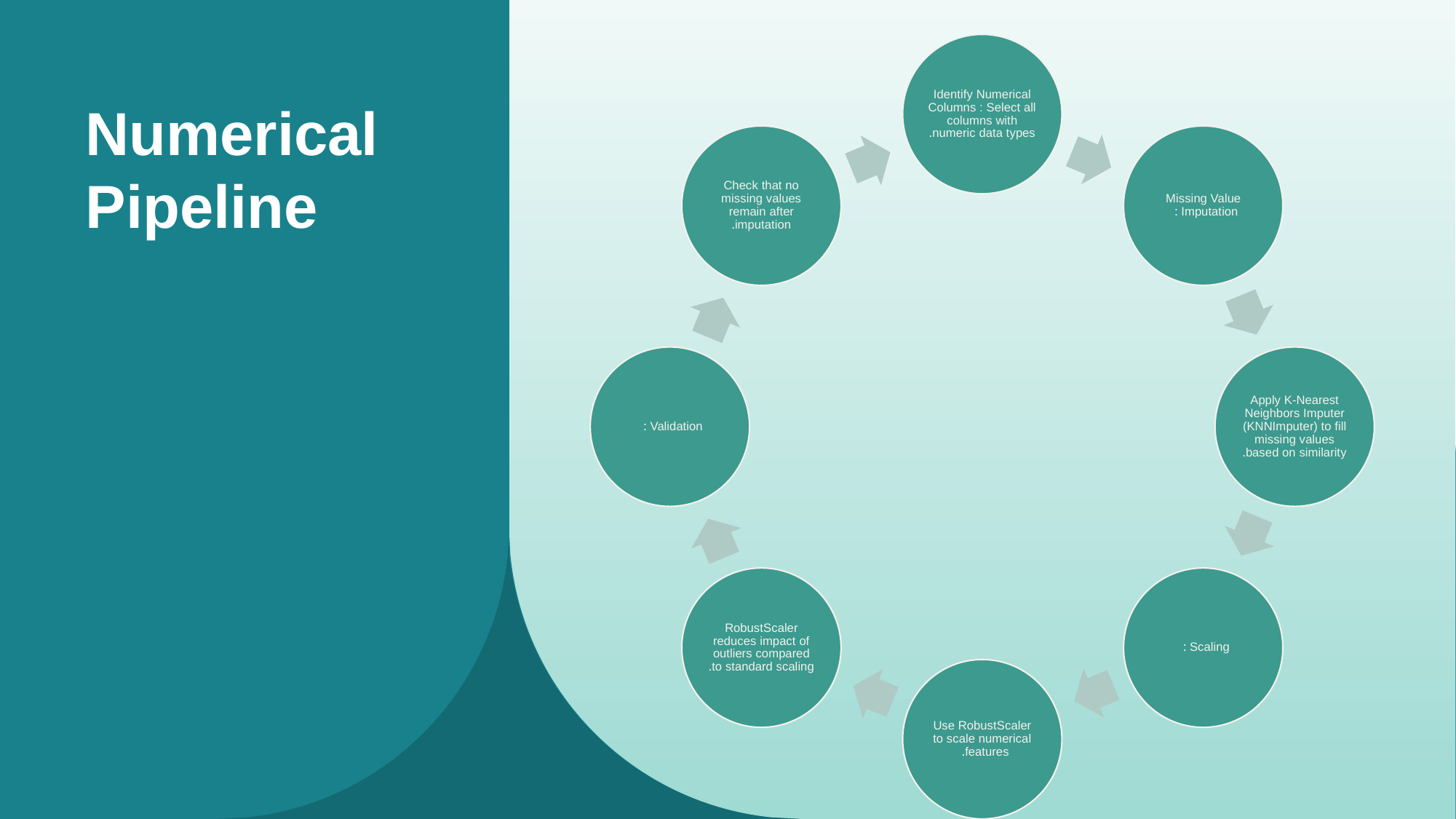

Identify Numerical Columns : Select all columns with numeric data types.

Missing Value Imputation :

Apply K-Nearest Neighbors Imputer (KNNImputer) to fill missing values based on similarity.

Scaling :

Use RobustScaler to scale numerical features.

RobustScaler reduces impact of outliers compared to standard scaling.

Validation :

Check that no missing values remain after imputation.

# Numerical Pipeline